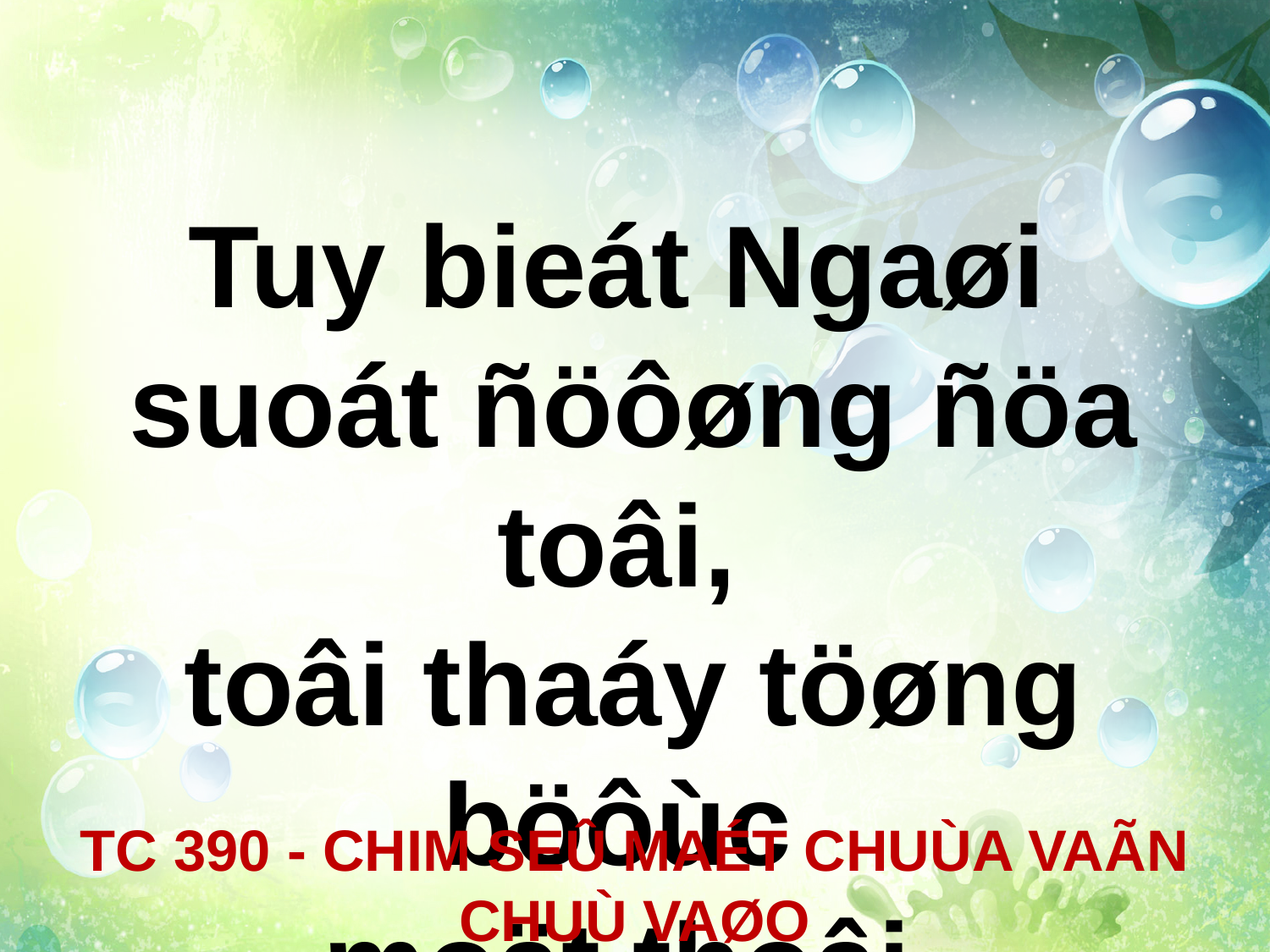

Tuy bieát Ngaøi
suoát ñöôøng ñöa toâi,
toâi thaáy töøng böôùc
moät thoâi.
TC 390 - CHIM SEÛ MAÉT CHUÙA VAÃN CHUÙ VAØO